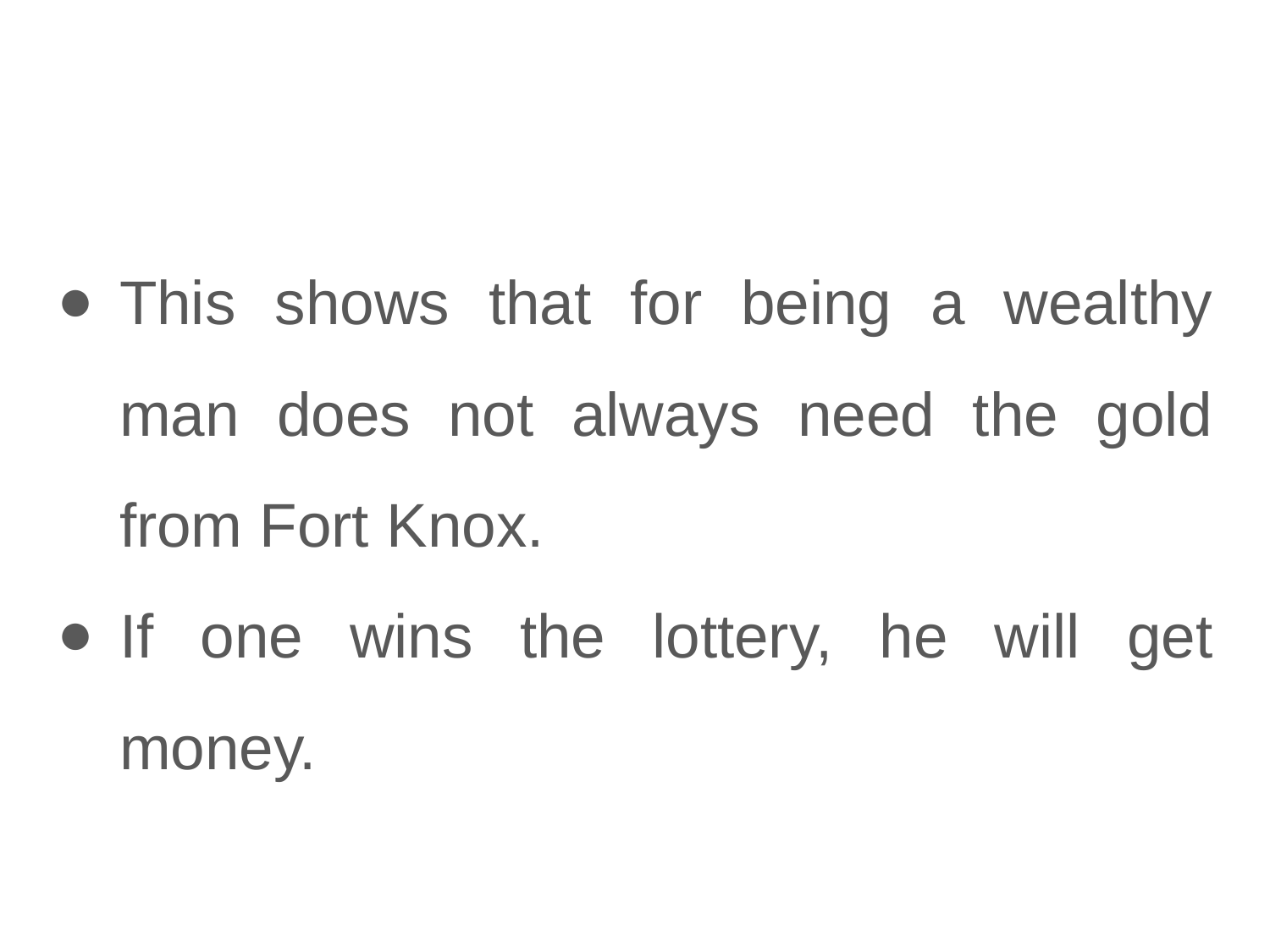

#
This shows that for being a wealthy man does not always need the gold from Fort Knox.
If one wins the lottery, he will get money.